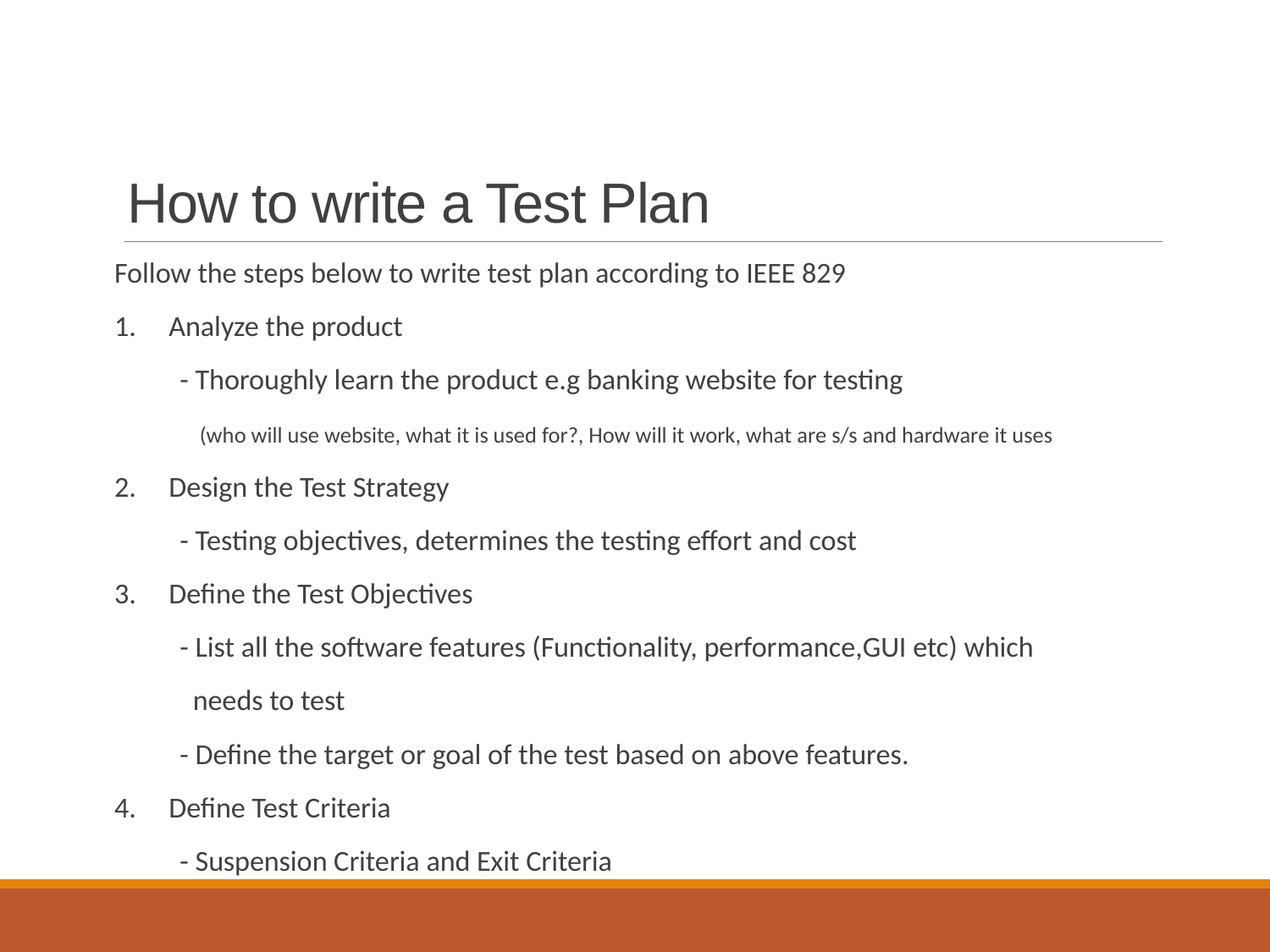

# How to write a Test Plan
Follow the steps below to write test plan according to IEEE 829
1.     Analyze the product
          - Thoroughly learn the product e.g banking website for testing
             (who will use website, what it is used for?, How will it work, what are s/s and hardware it uses
2.     Design the Test Strategy
          - Testing objectives, determines the testing effort and cost
3.     Define the Test Objectives
          - List all the software features (Functionality, performance,GUI etc) which
            needs to test
          - Define the target or goal of the test based on above features.
4.     Define Test Criteria
          - Suspension Criteria and Exit Criteria